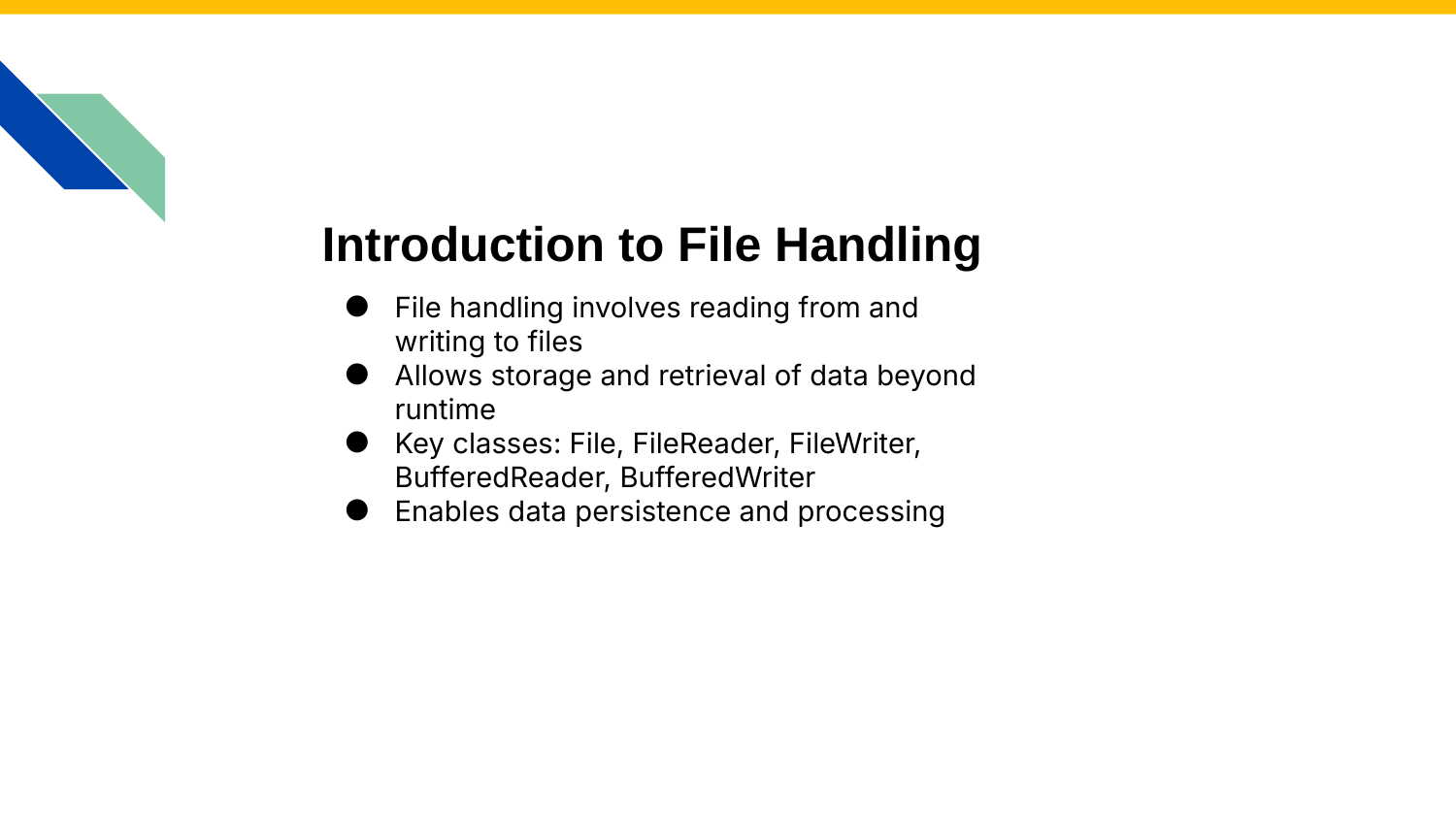

# Introduction to File Handling
File handling involves reading from and writing to files
Allows storage and retrieval of data beyond runtime
Key classes: File, FileReader, FileWriter, BufferedReader, BufferedWriter
Enables data persistence and processing